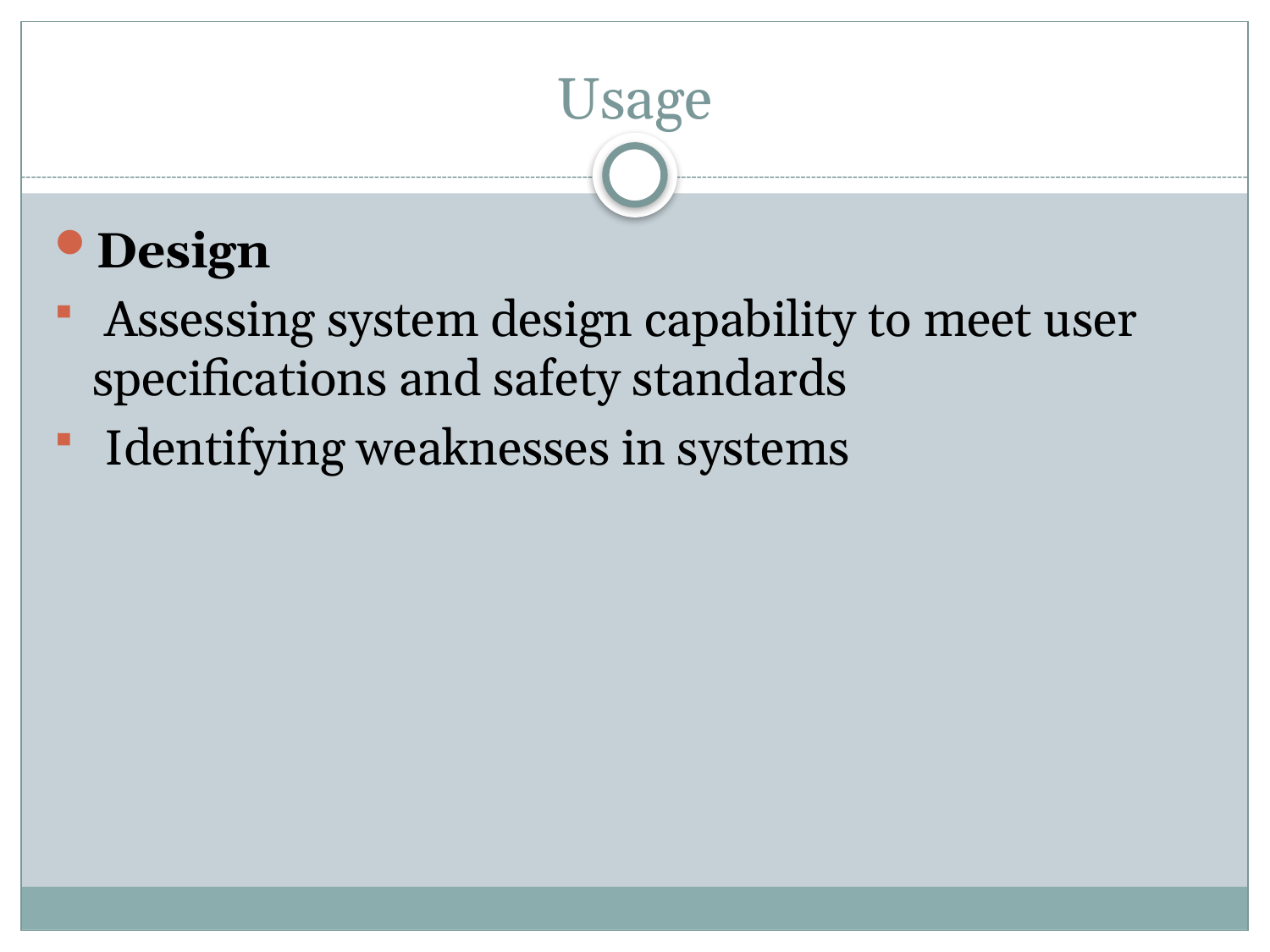

# Usage
Design
 Assessing system design capability to meet user specifications and safety standards
 Identifying weaknesses in systems